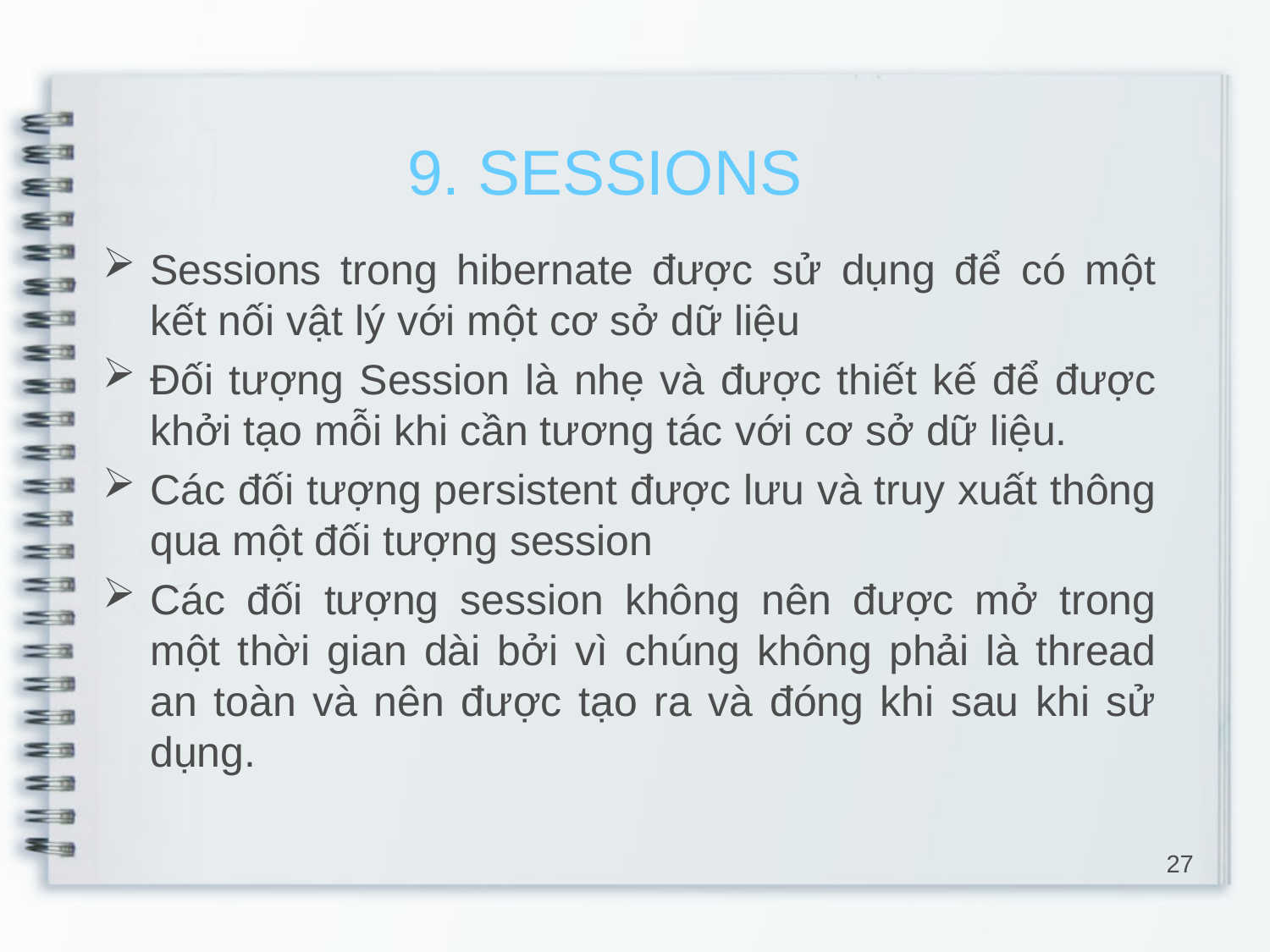

9. SESSIONS
Sessions trong hibernate được sử dụng để có một kết nối vật lý với một cơ sở dữ liệu
Đối tượng Session là nhẹ và được thiết kế để được khởi tạo mỗi khi cần tương tác với cơ sở dữ liệu.
Các đối tượng persistent được lưu và truy xuất thông qua một đối tượng session
Các đối tượng session không nên được mở trong một thời gian dài bởi vì chúng không phải là thread an toàn và nên được tạo ra và đóng khi sau khi sử dụng.
27